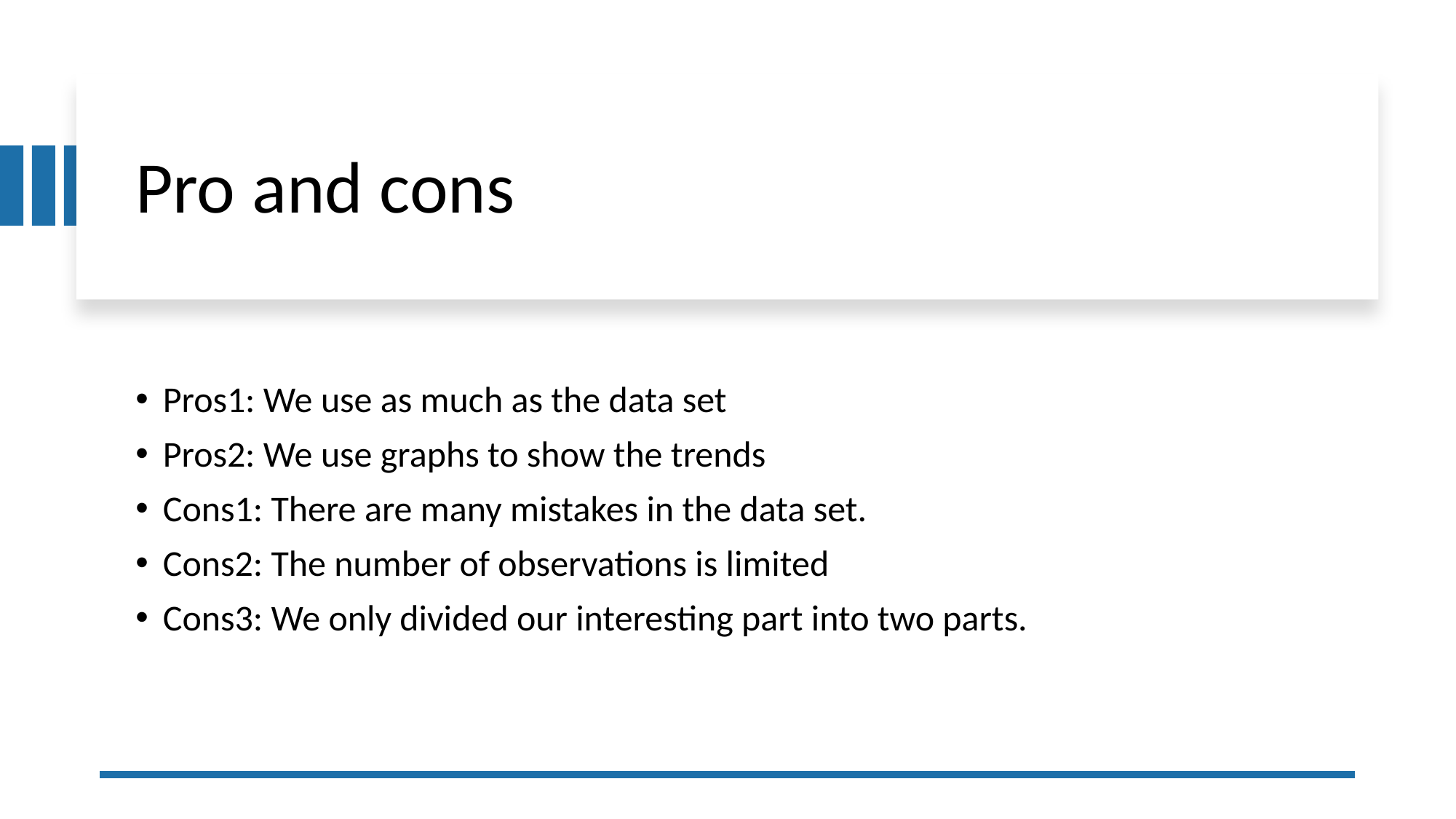

# Pro and cons

Pros1: We use as much as the data set
Pros2: We use graphs to show the trends
Cons1: There are many mistakes in the data set.
Cons2: The number of observations is limited
Cons3: We only divided our interesting part into two parts.